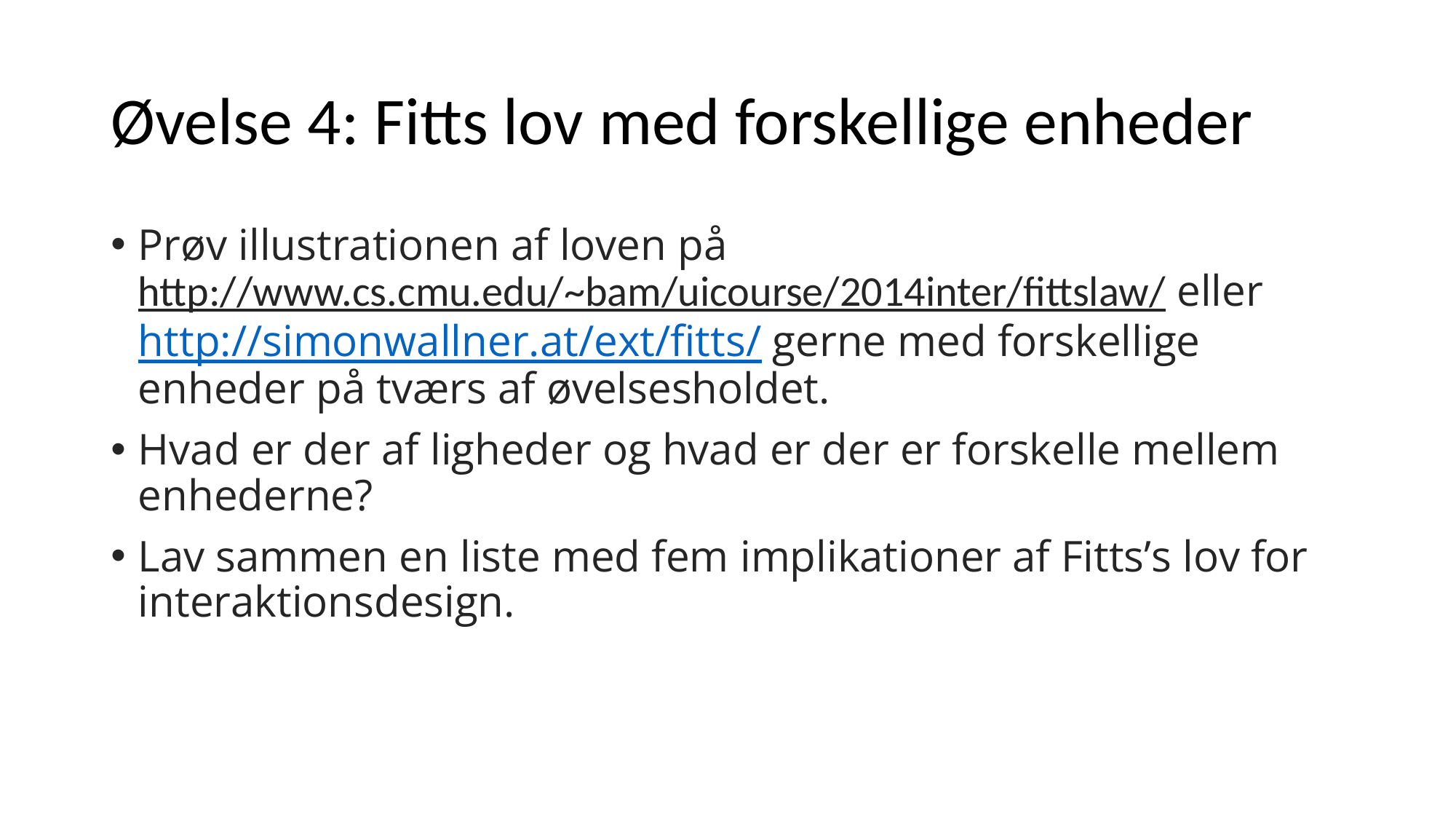

# Øvelse 4: Fitts lov med forskellige enheder
Prøv illustrationen af loven på http://www.cs.cmu.edu/~bam/uicourse/2014inter/fittslaw/ eller http://simonwallner.at/ext/fitts/ gerne med forskellige enheder på tværs af øvelsesholdet.
Hvad er der af ligheder og hvad er der er forskelle mellem enhederne?
Lav sammen en liste med fem implikationer af Fitts’s lov for interaktionsdesign.